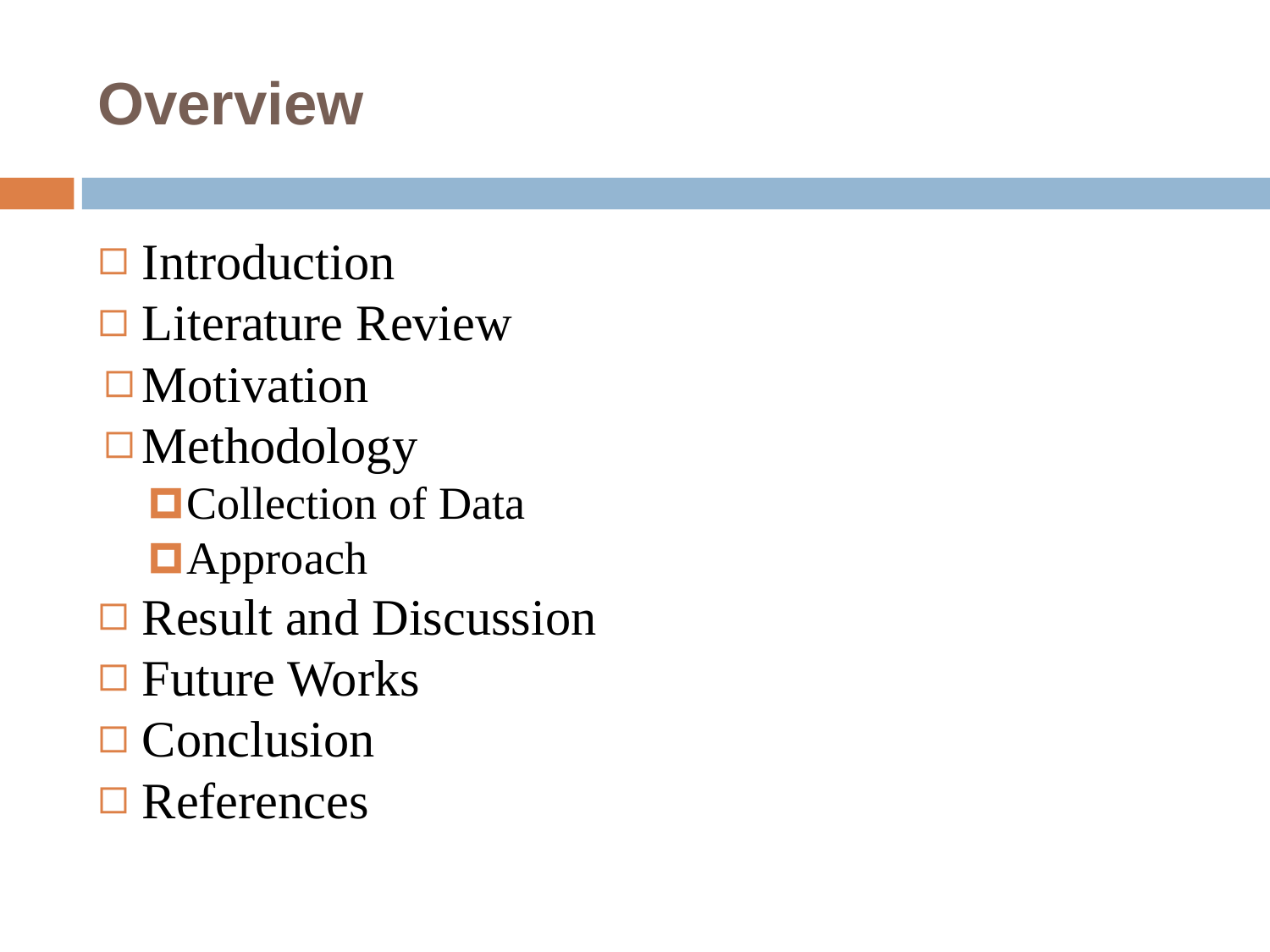

# Overview
Introduction
Literature Review
Motivation
Methodology
Collection of Data
Approach
Result and Discussion
Future Works
Conclusion
References